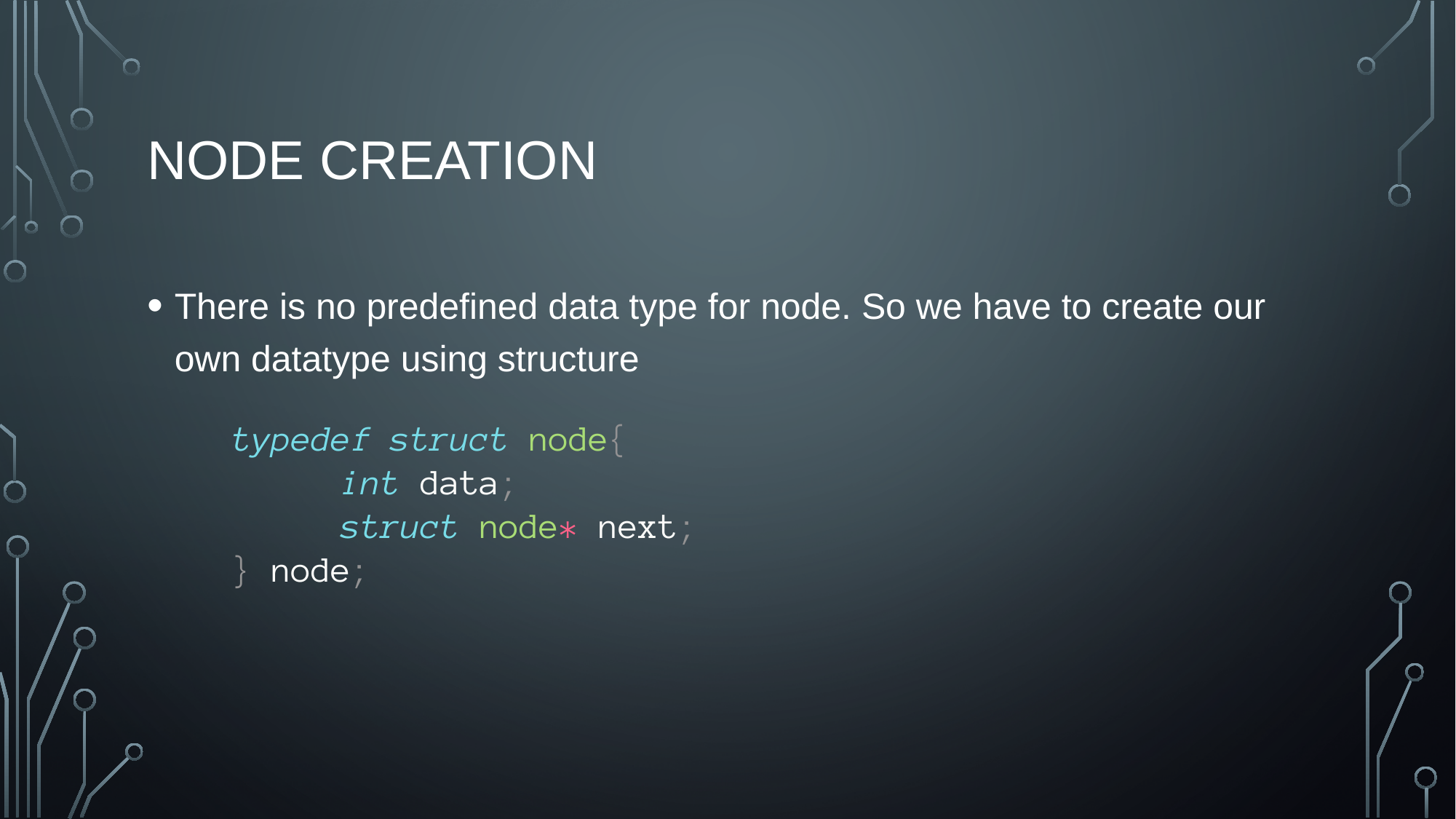

# Node creation
There is no predefined data type for node. So we have to create our own datatype using structure

typedef struct node{
	int data;
	struct node* next;
} node;